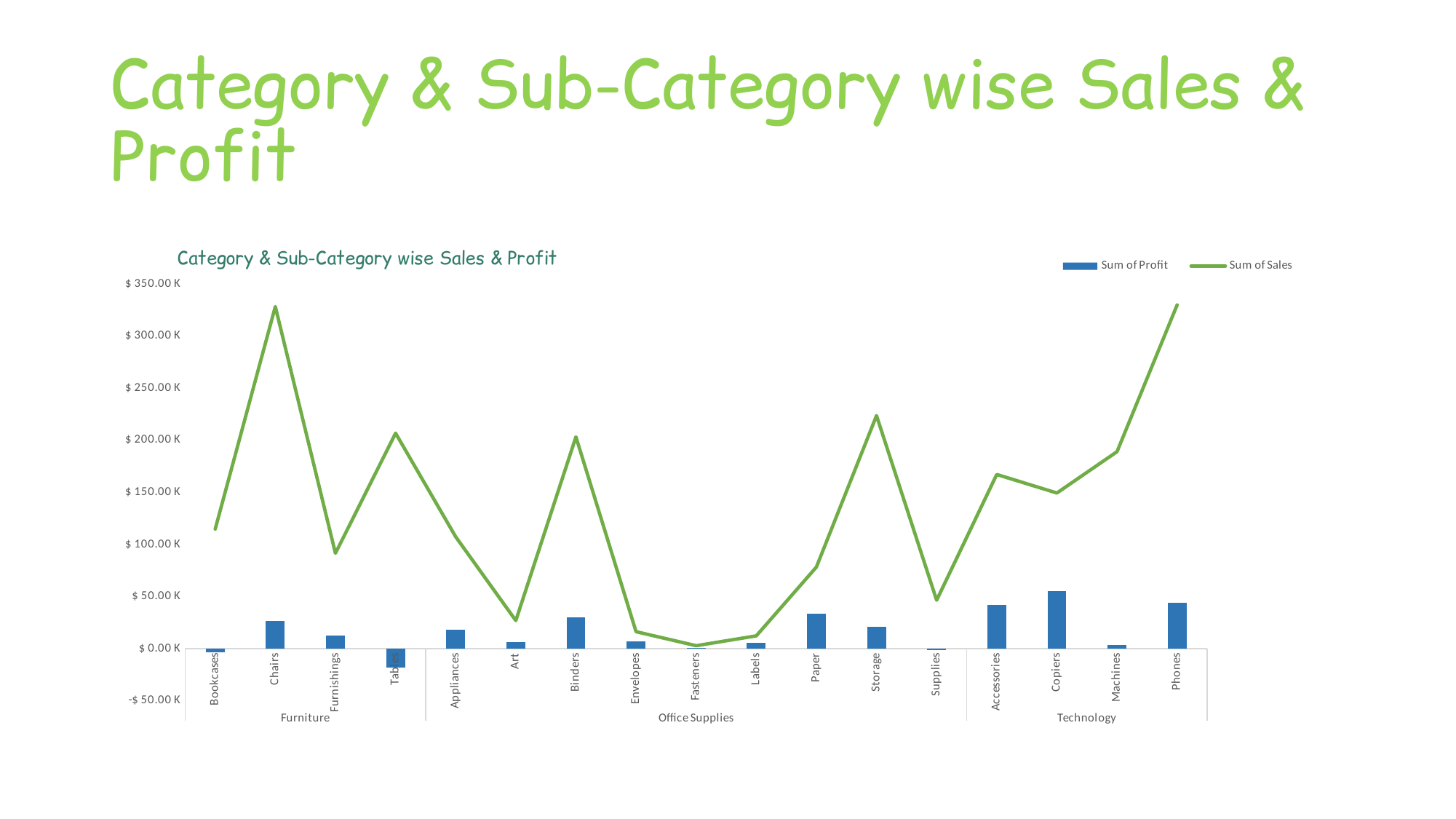

# Category & Sub-Category wise Sales & Profit

### Chart: Category & Sub-Category wise Sales & Profit

| Category | Sum of Profit | Sum of Sales |
|---|---|---|
| Bookcases | -3472.5800000000017 | 114879.97000000016 |
| Chairs | 26590.109999999964 | 328449.0700000005 |
| Furnishings | 13059.180000000008 | 91705.11999999992 |
| Tables | -17725.590000000007 | 206965.5499999999 |
| Appliances | 18137.980000000003 | 107532.14 |
| Art | 6527.789999999995 | 27118.80000000001 |
| Binders | 30221.39000000002 | 203412.76 |
| Envelopes | 6963.979999999999 | 16476.379999999997 |
| Fasteners | 949.5200000000006 | 3024.2500000000014 |
| Labels | 5546.179999999999 | 12486.300000000003 |
| Paper | 34052.910000000076 | 78479.24000000018 |
| Storage | 21278.819999999996 | 223843.59000000037 |
| Supplies | -1189.1199999999992 | 46673.52000000005 |
| Accessories | 41936.72000000001 | 167380.31000000017 |
| Copiers | 55617.86999999999 | 149528.01 |
| Machines | 3384.7299999999987 | 189238.66000000006 |
| Phones | 44515.99000000001 | 330007.1000000001 |